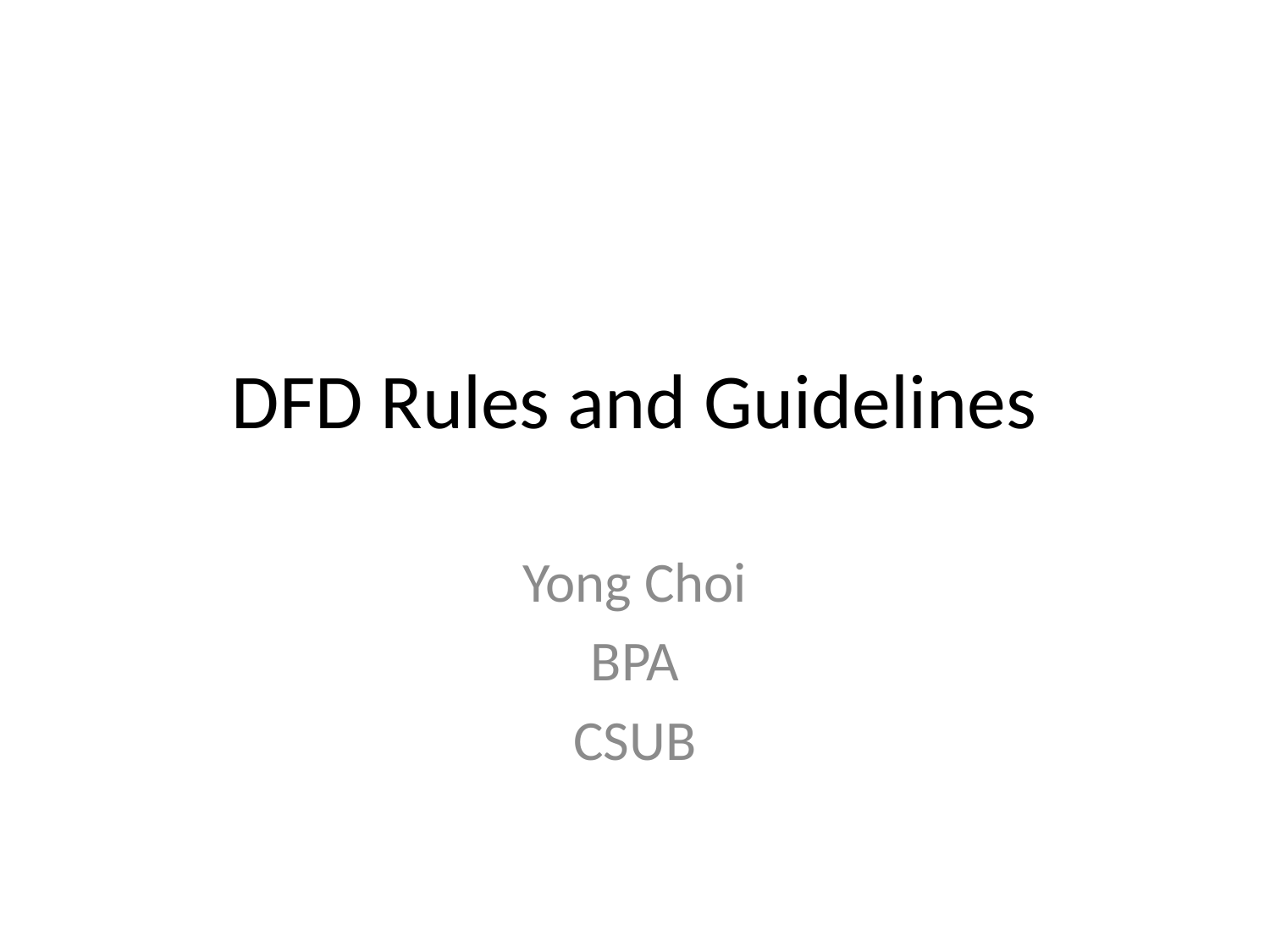

# DFD Rules and Guidelines
Yong Choi
BPA
CSUB